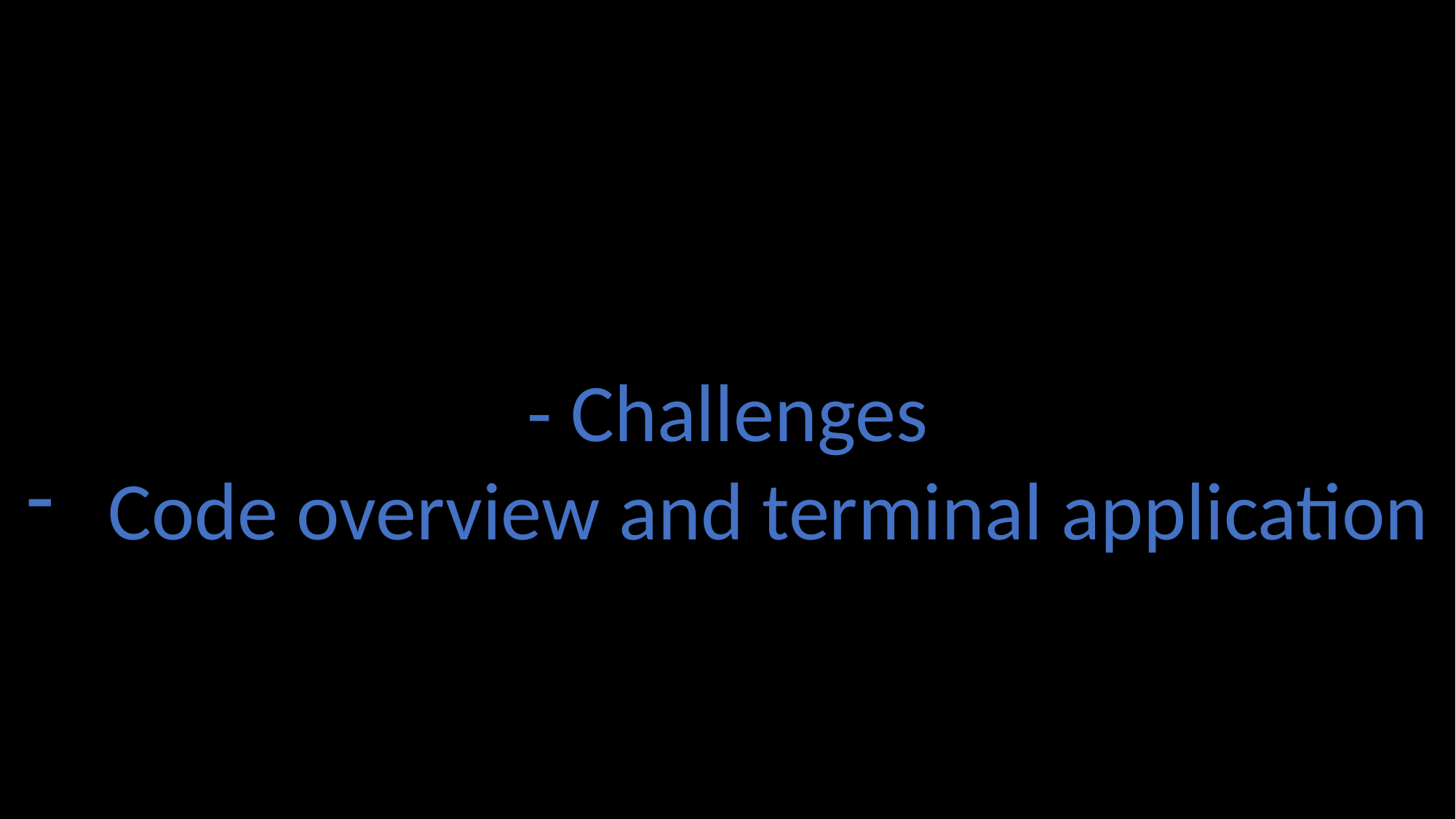

- Challenges
Code overview and terminal application